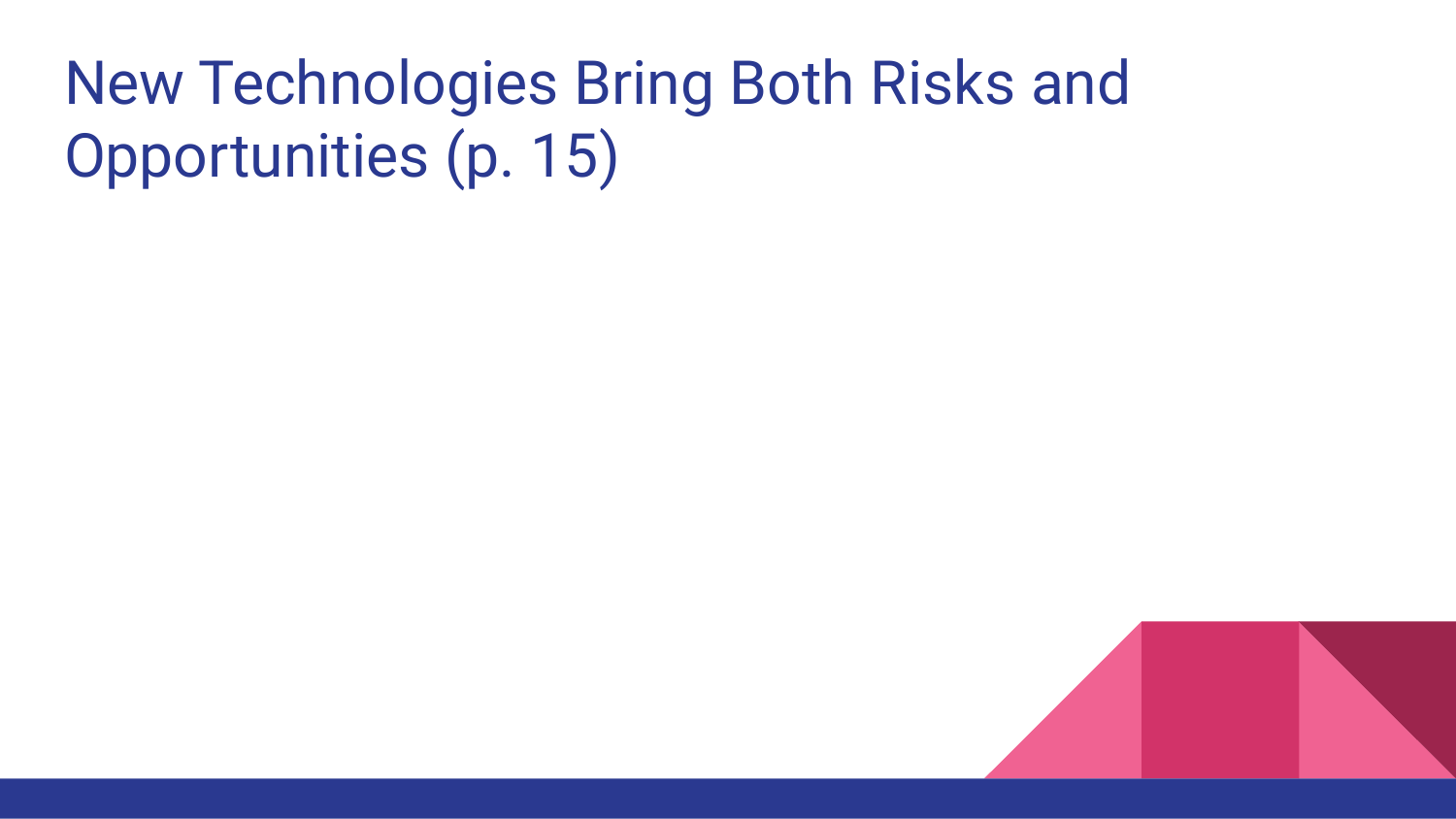

# New Technologies Bring Both Risks and Opportunities (p. 15)